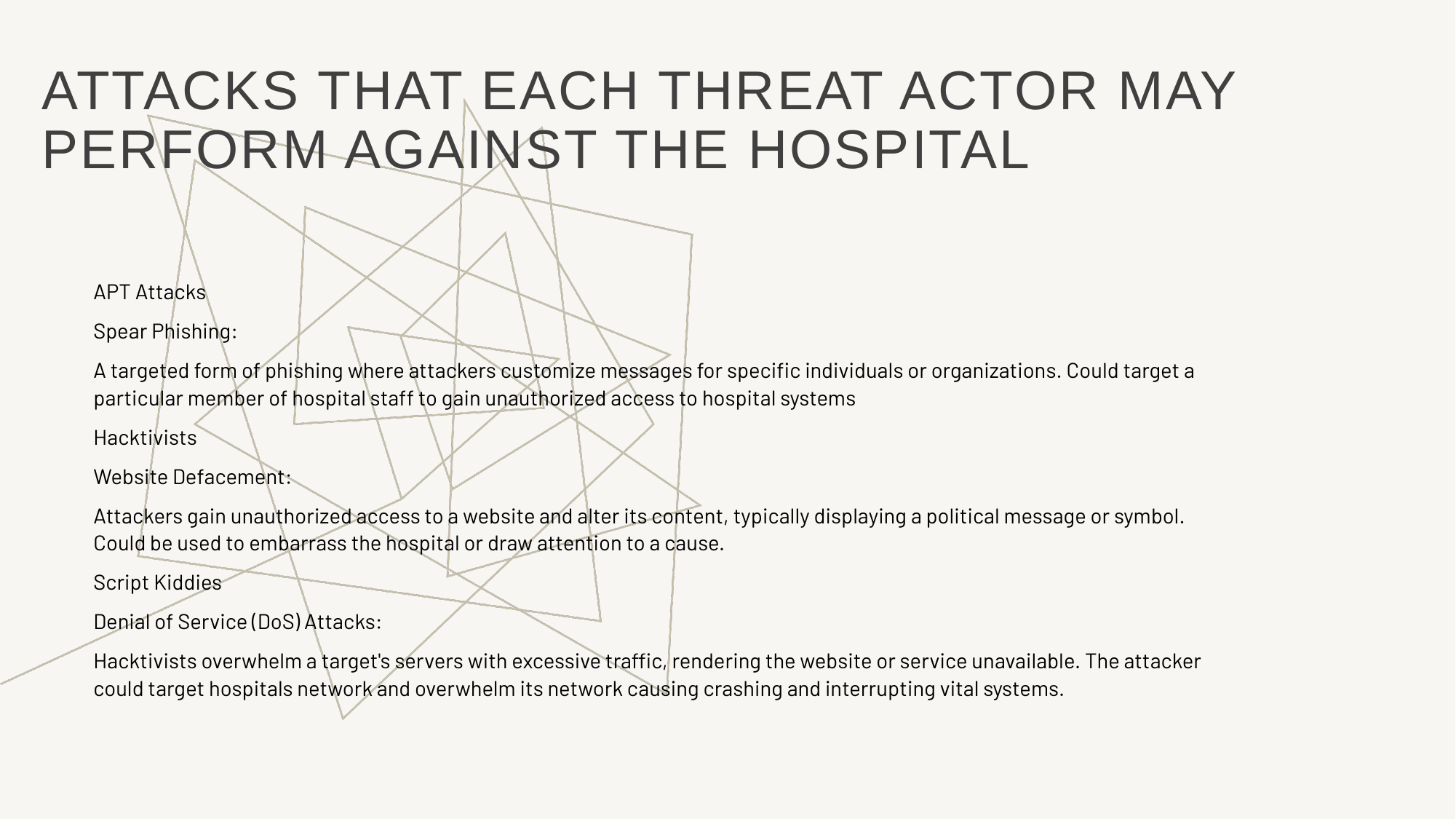

# Attacks that each threat actor may perform against the hospital
APT Attacks
Spear Phishing:
A targeted form of phishing where attackers customize messages for specific individuals or organizations. Could target a particular member of hospital staff to gain unauthorized access to hospital systems
Hacktivists
Website Defacement:
Attackers gain unauthorized access to a website and alter its content, typically displaying a political message or symbol. Could be used to embarrass the hospital or draw attention to a cause.
Script Kiddies
Denial of Service (DoS) Attacks:
Hacktivists overwhelm a target's servers with excessive traffic, rendering the website or service unavailable. The attacker could target hospitals network and overwhelm its network causing crashing and interrupting vital systems.